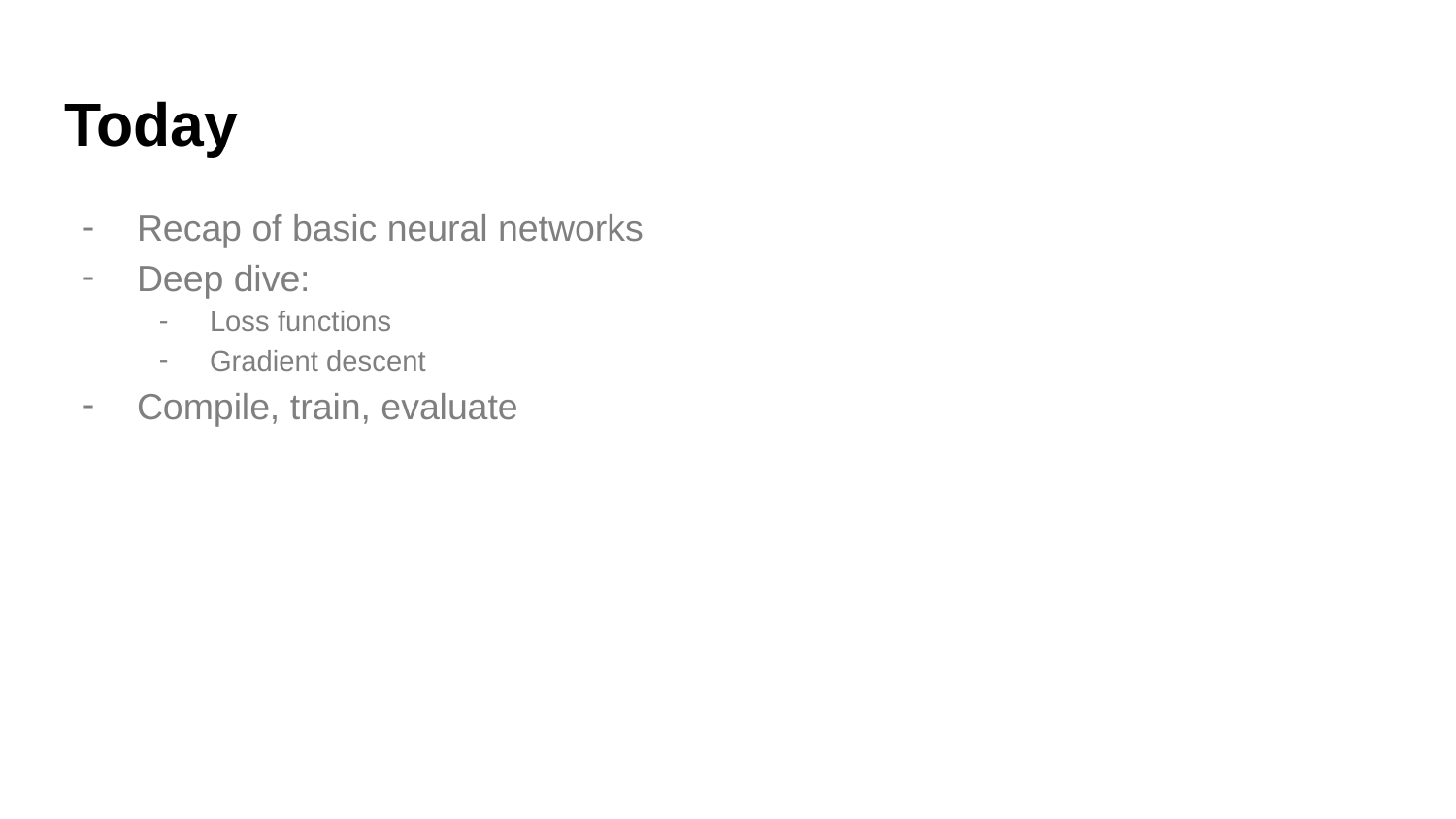

# Today
Recap of basic neural networks
Deep dive:
Loss functions
Gradient descent
Compile, train, evaluate